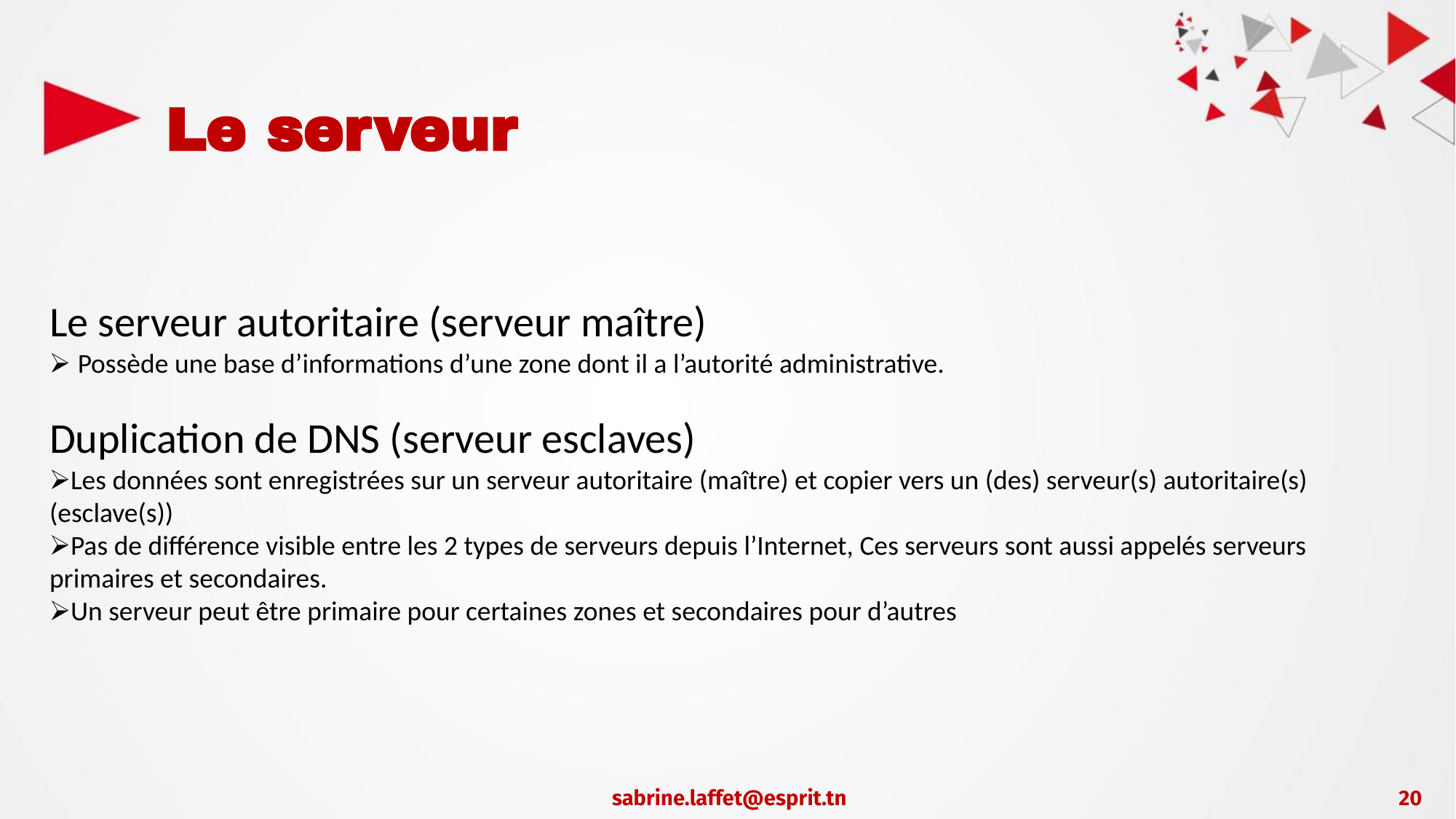

Le serveur
Le serveur autoritaire (serveur maître)
⮚ Possède une base d’informations d’une zone dont il a l’autorité administrative.

Duplication de DNS (serveur esclaves)
⮚Les données sont enregistrées sur un serveur autoritaire (maître) et copier vers un (des) serveur(s) autoritaire(s) (esclave(s))
⮚Pas de différence visible entre les 2 types de serveurs depuis l’Internet, Ces serveurs sont aussi appelés serveurs primaires et secondaires.
⮚Un serveur peut être primaire pour certaines zones et secondaires pour d’autres
sabrine.laffet@esprit.tn
20